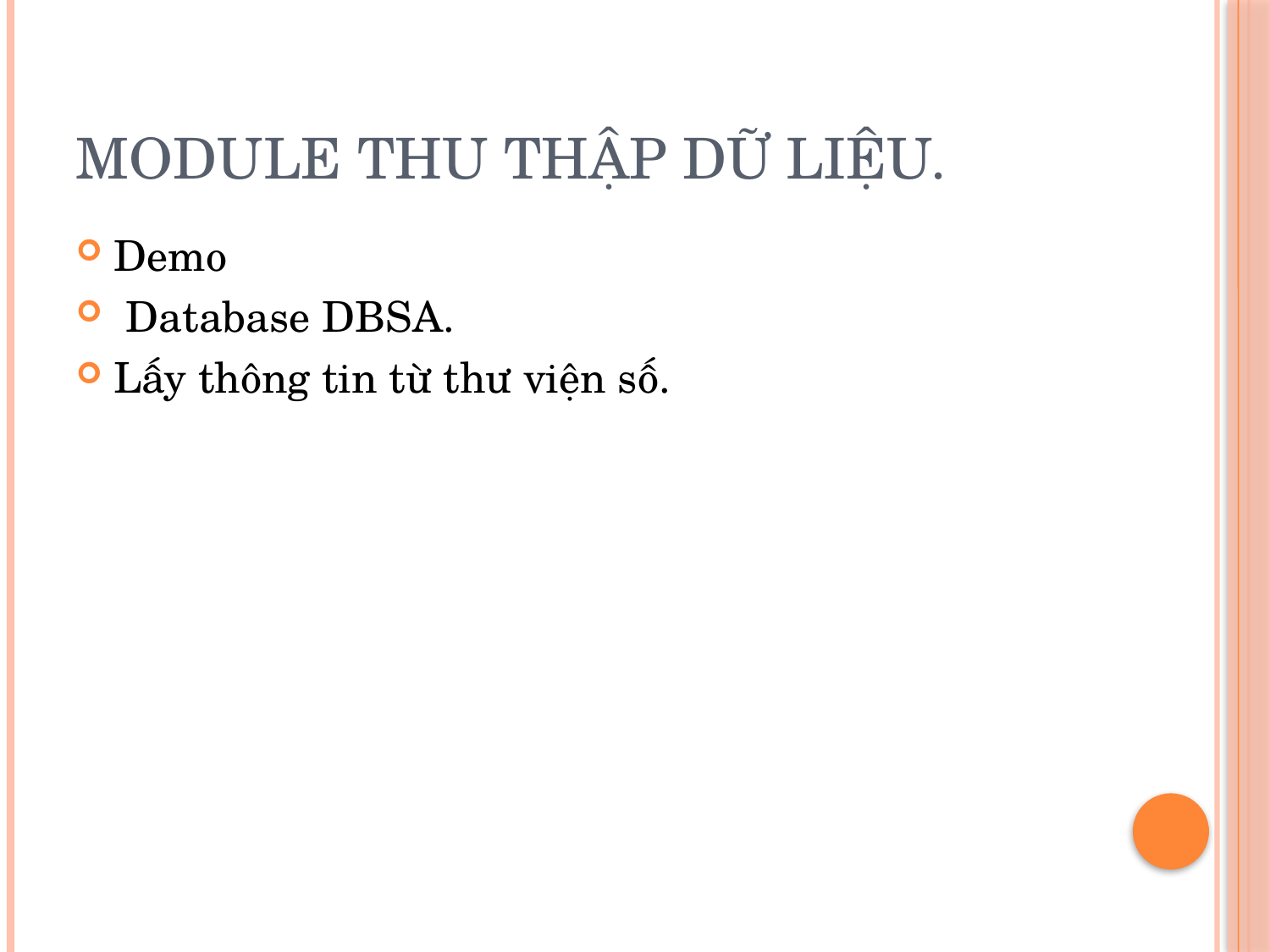

# Module thu thập dữ liệu.
Demo
 Database DBSA.
Lấy thông tin từ thư viện số.